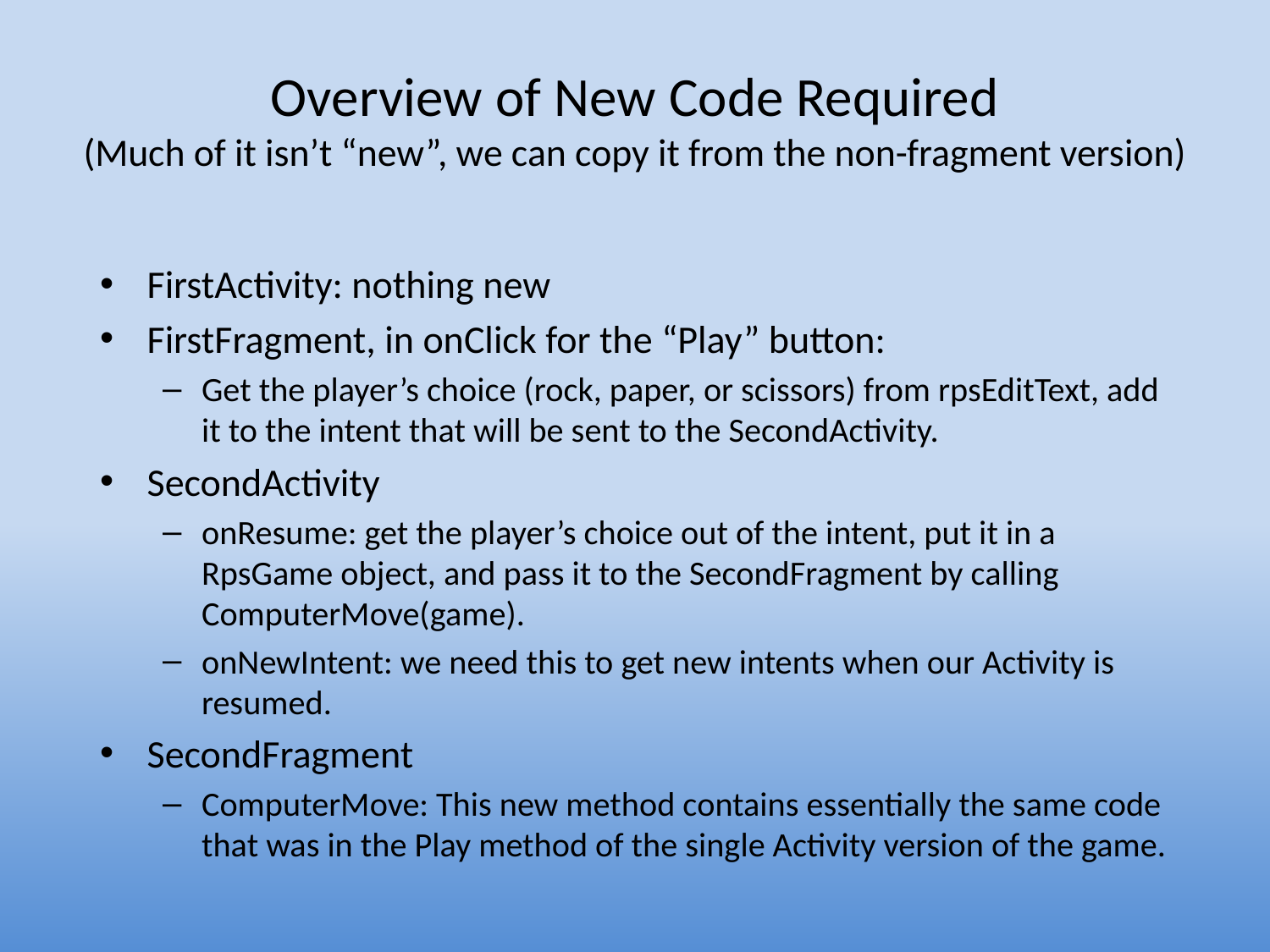

# Overview of New Code Required (Much of it isn’t “new”, we can copy it from the non-fragment version)
FirstActivity: nothing new
FirstFragment, in onClick for the “Play” button:
Get the player’s choice (rock, paper, or scissors) from rpsEditText, add it to the intent that will be sent to the SecondActivity.
SecondActivity
onResume: get the player’s choice out of the intent, put it in a RpsGame object, and pass it to the SecondFragment by calling ComputerMove(game).
onNewIntent: we need this to get new intents when our Activity is resumed.
SecondFragment
ComputerMove: This new method contains essentially the same code that was in the Play method of the single Activity version of the game.